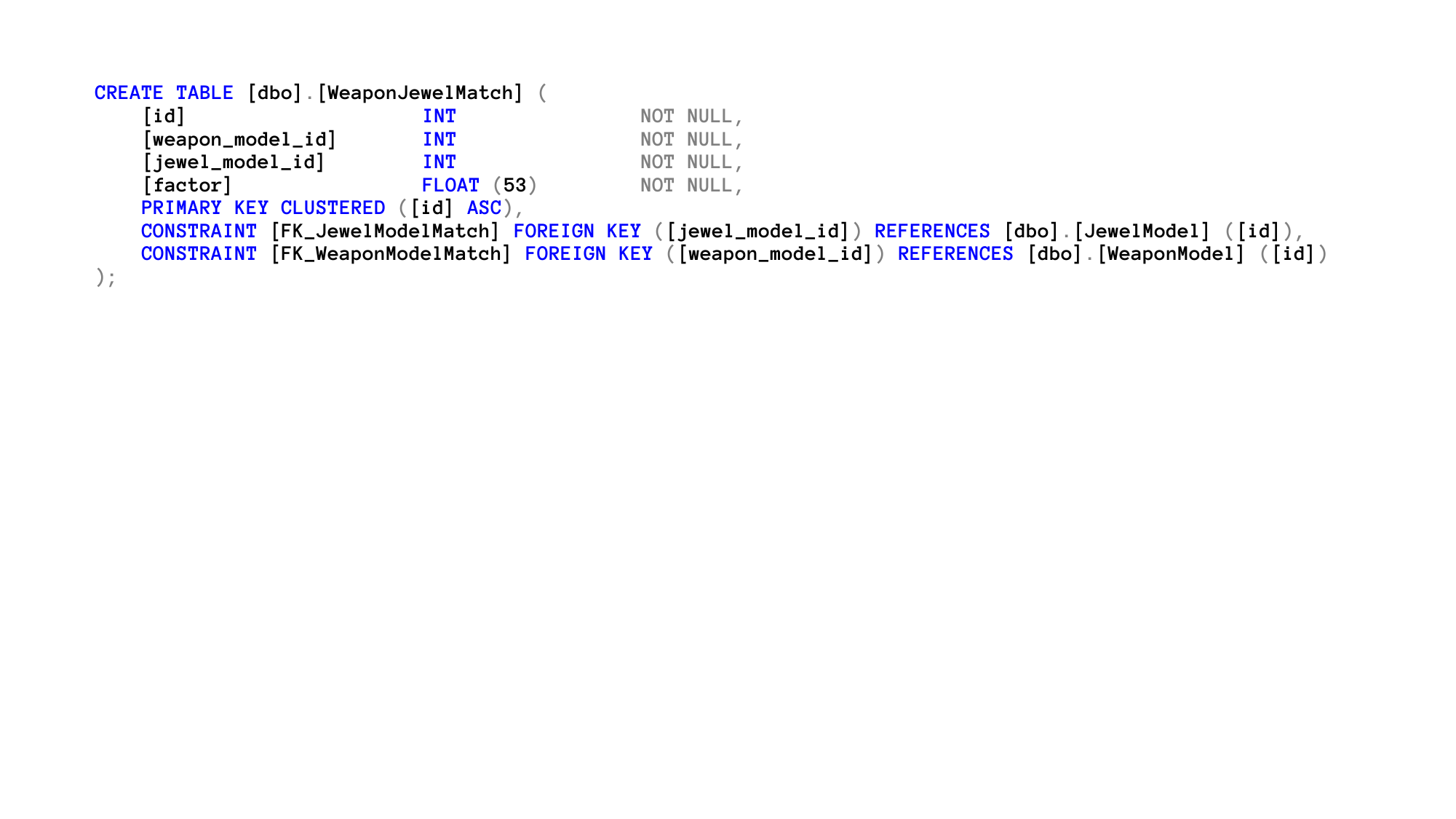

CREATE TABLE [dbo].[WeaponJewelMatch] (
    [id] 			INT        	NOT NULL,
    [weapon_model_id] 	INT        	NOT NULL,
    [jewel_model_id]  	INT        	NOT NULL,
    [factor]    	   	FLOAT (53) 	NOT NULL,
    PRIMARY KEY CLUSTERED ([id] ASC),
    CONSTRAINT [FK_JewelModelMatch] FOREIGN KEY ([jewel_model_id]) REFERENCES [dbo].[JewelModel] ([id]),
    CONSTRAINT [FK_WeaponModelMatch] FOREIGN KEY ([weapon_model_id]) REFERENCES [dbo].[WeaponModel] ([id])
);